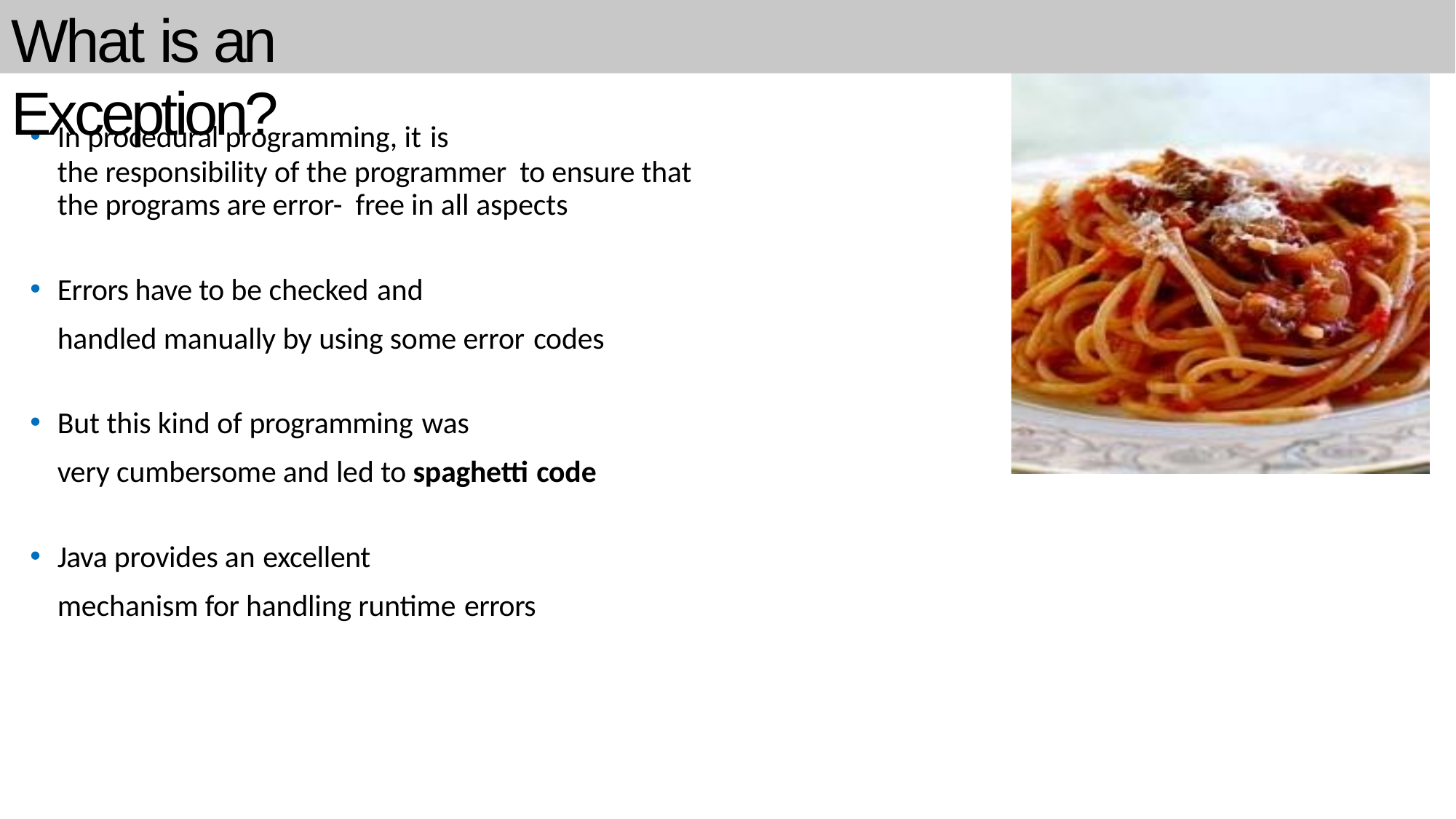

# What is an Exception?
In procedural programming, it is
the responsibility of the programmer  to ensure that the programs are error-  free in all aspects

Errors have to be checked and
handled manually by using some error codes

But this kind of programming was
very cumbersome and led to spaghetti code

Java provides an excellent
mechanism for handling runtime errors